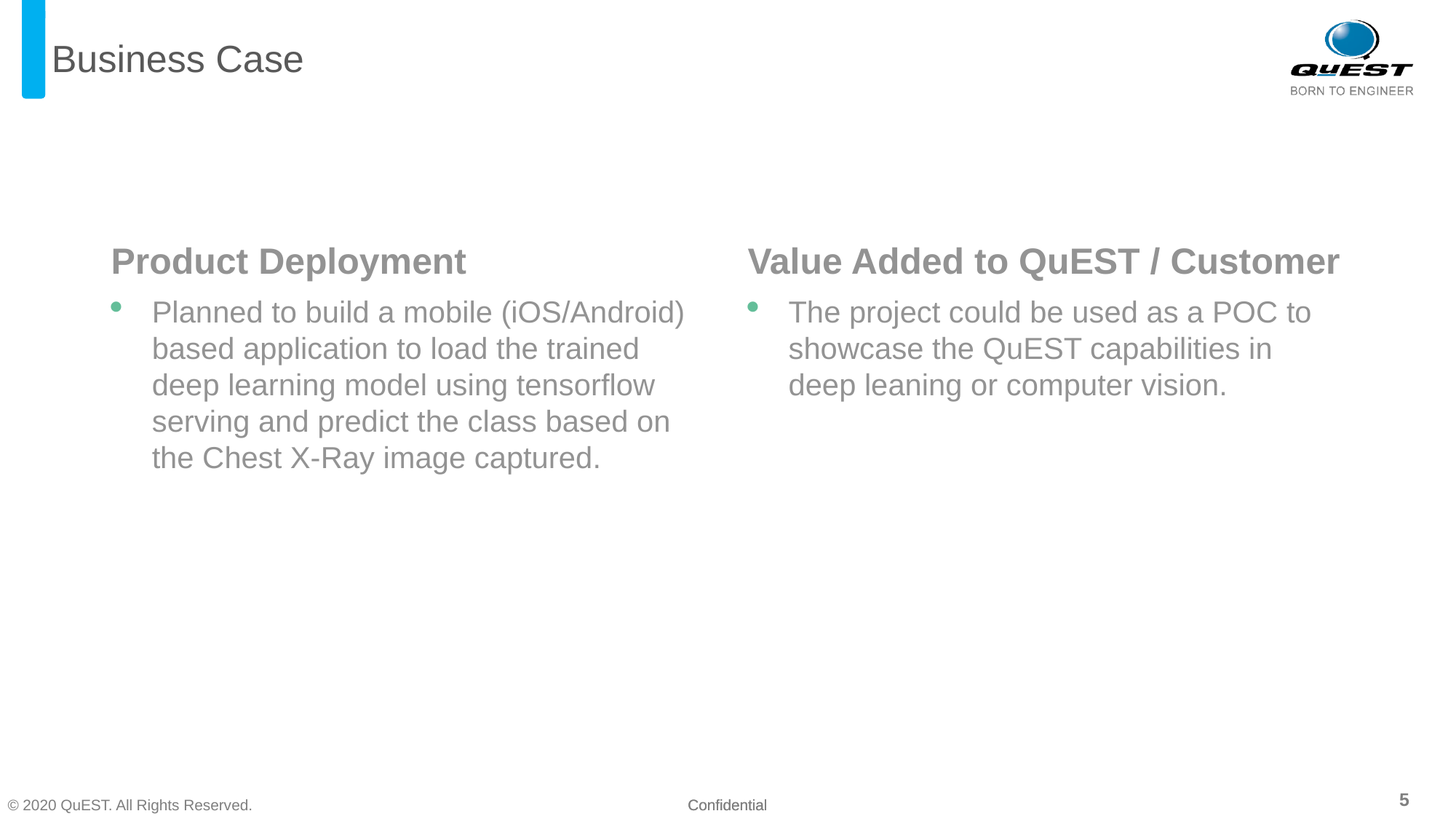

# Business Case
Product Deployment
Value Added to QuEST / Customer
Planned to build a mobile (iOS/Android) based application to load the trained deep learning model using tensorflow serving and predict the class based on the Chest X-Ray image captured.
The project could be used as a POC to showcase the QuEST capabilities in deep leaning or computer vision.